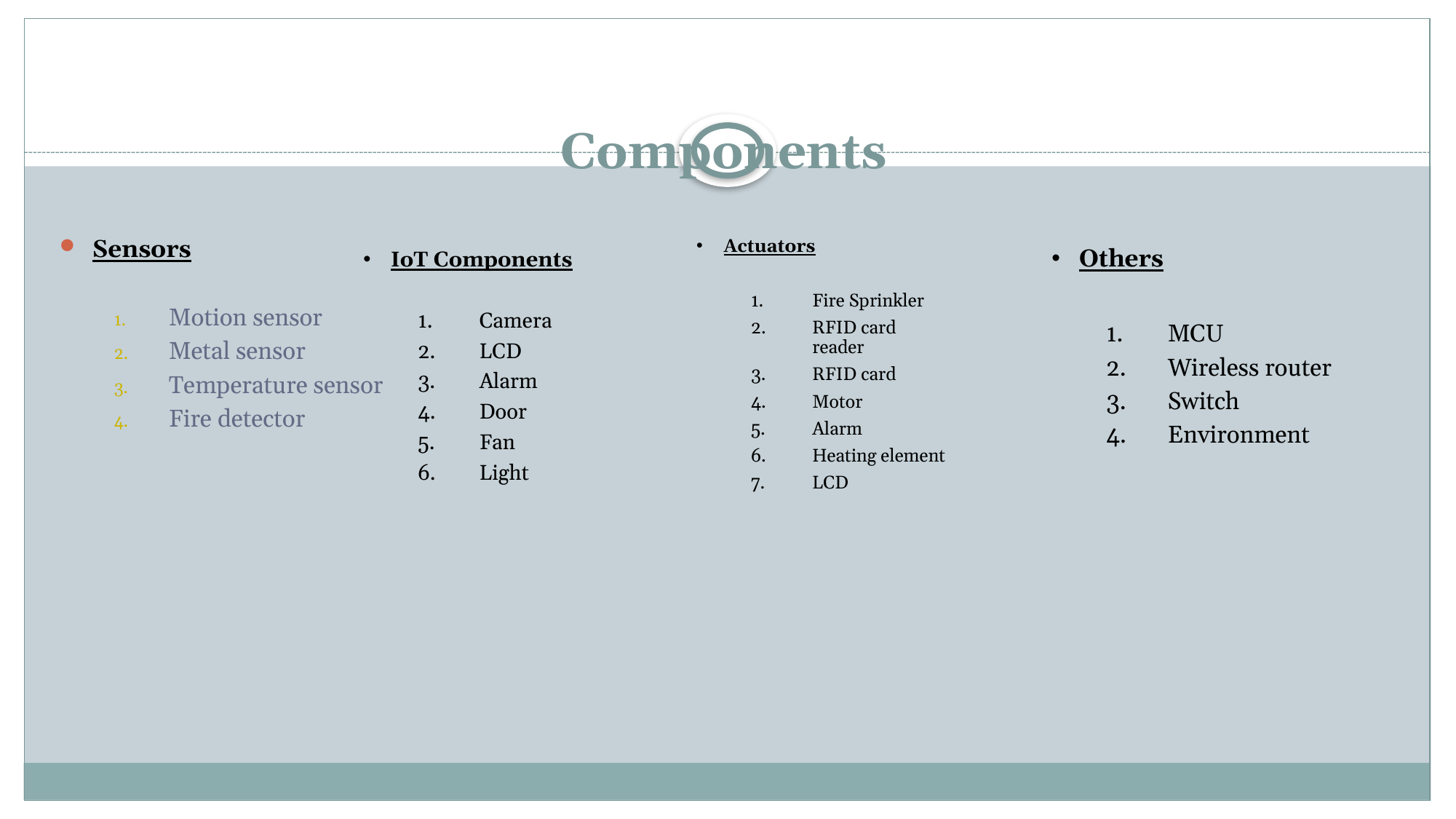

# Components
Sensors

Motion sensor
Metal sensor
Temperature sensor
Fire detector

Actuators

Fire Sprinkler
RFID card reader
RFID card
Motor
Alarm
Heating element
LCD

Others

MCU
Wireless router
Switch
Environment

IoT Components

Camera
LCD
Alarm
Door
Fan
Light